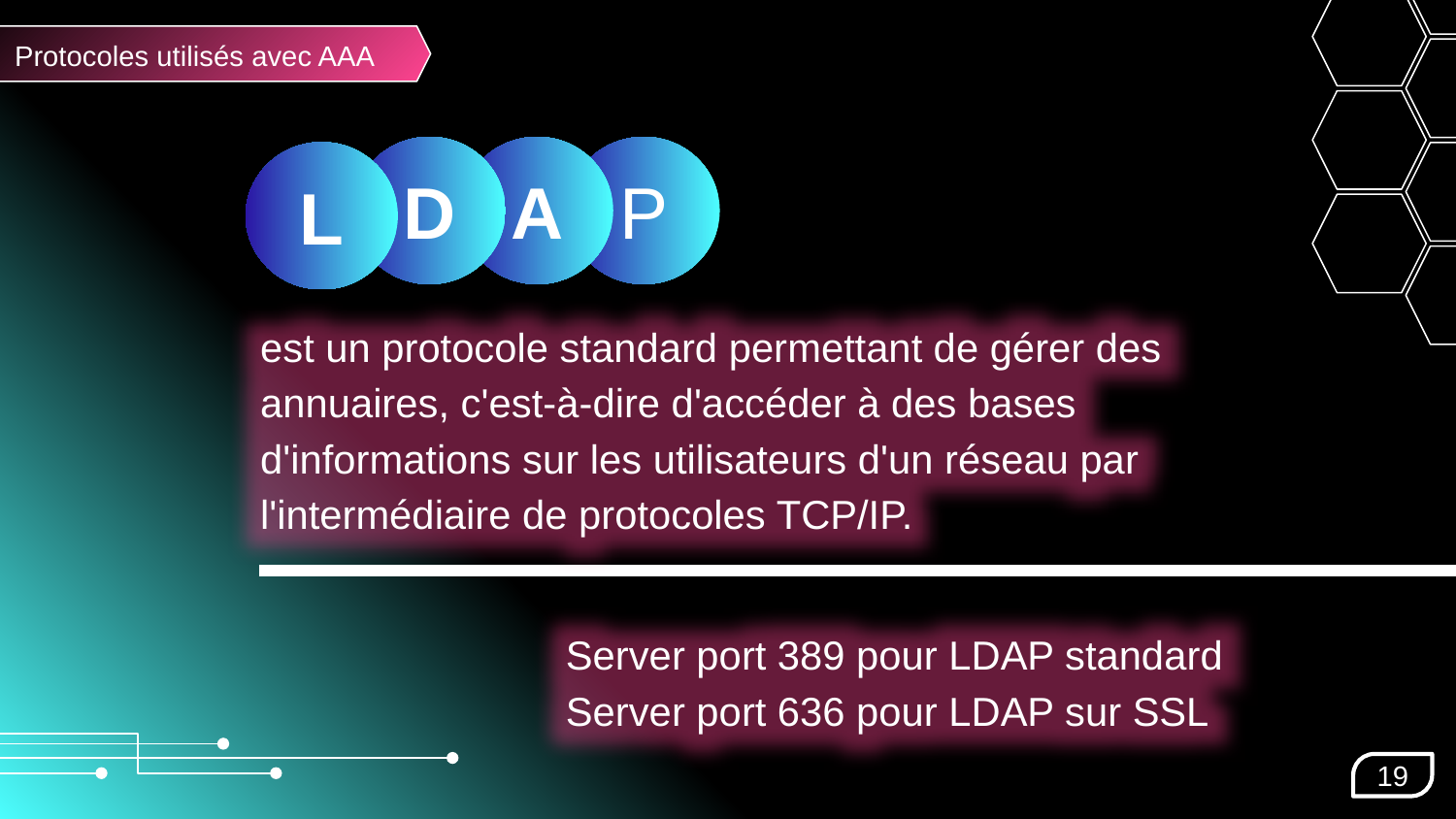

Protocoles utilisés avec AAA

A
P
D
L
est un protocole standard permettant de gérer des annuaires, c'est-à-dire d'accéder à des bases d'informations sur les utilisateurs d'un réseau par l'intermédiaire de protocoles TCP/IP.

Server port 389 pour LDAP standard
Server port 636 pour LDAP sur SSL
19
 Un système comme LDAP est crucial pour  la création de structures hiérarchiques. Comme cela nous permettra de stocker, d'administrer et de sauvegarder correctement les informations de tous les équipements et sera également en charge de la gestion de tous les utilisateurs et actifs.